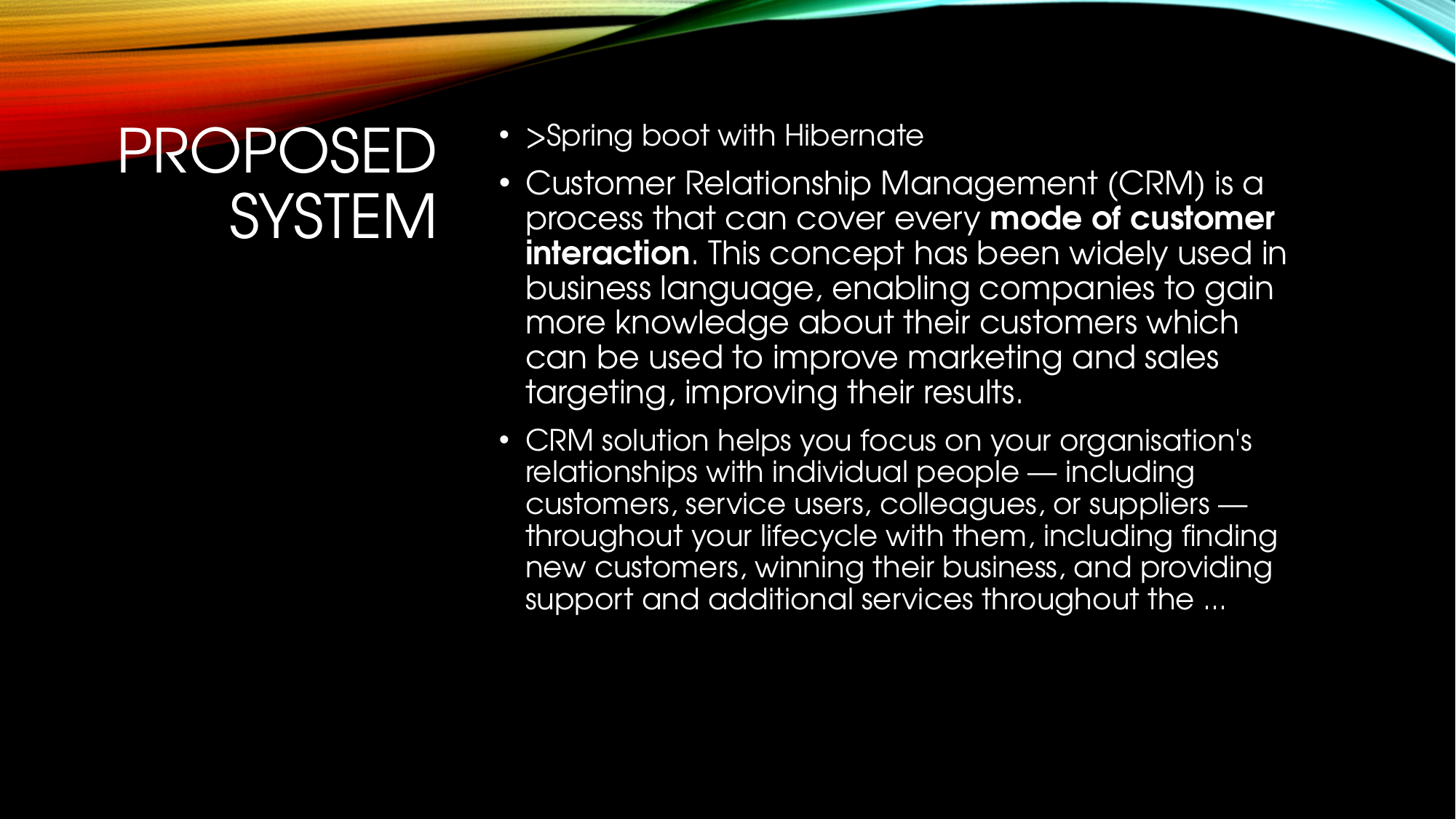

# PROPOSED SYSTEM
>Spring boot with Hibernate
Customer Relationship Management (CRM) is a process that can cover every mode of customer interaction. This concept has been widely used in business language, enabling companies to gain more knowledge about their customers which can be used to improve marketing and sales targeting, improving their results.
CRM solution helps you focus on your organisation's relationships with individual people — including customers, service users, colleagues, or suppliers — throughout your lifecycle with them, including finding new customers, winning their business, and providing support and additional services throughout the ...